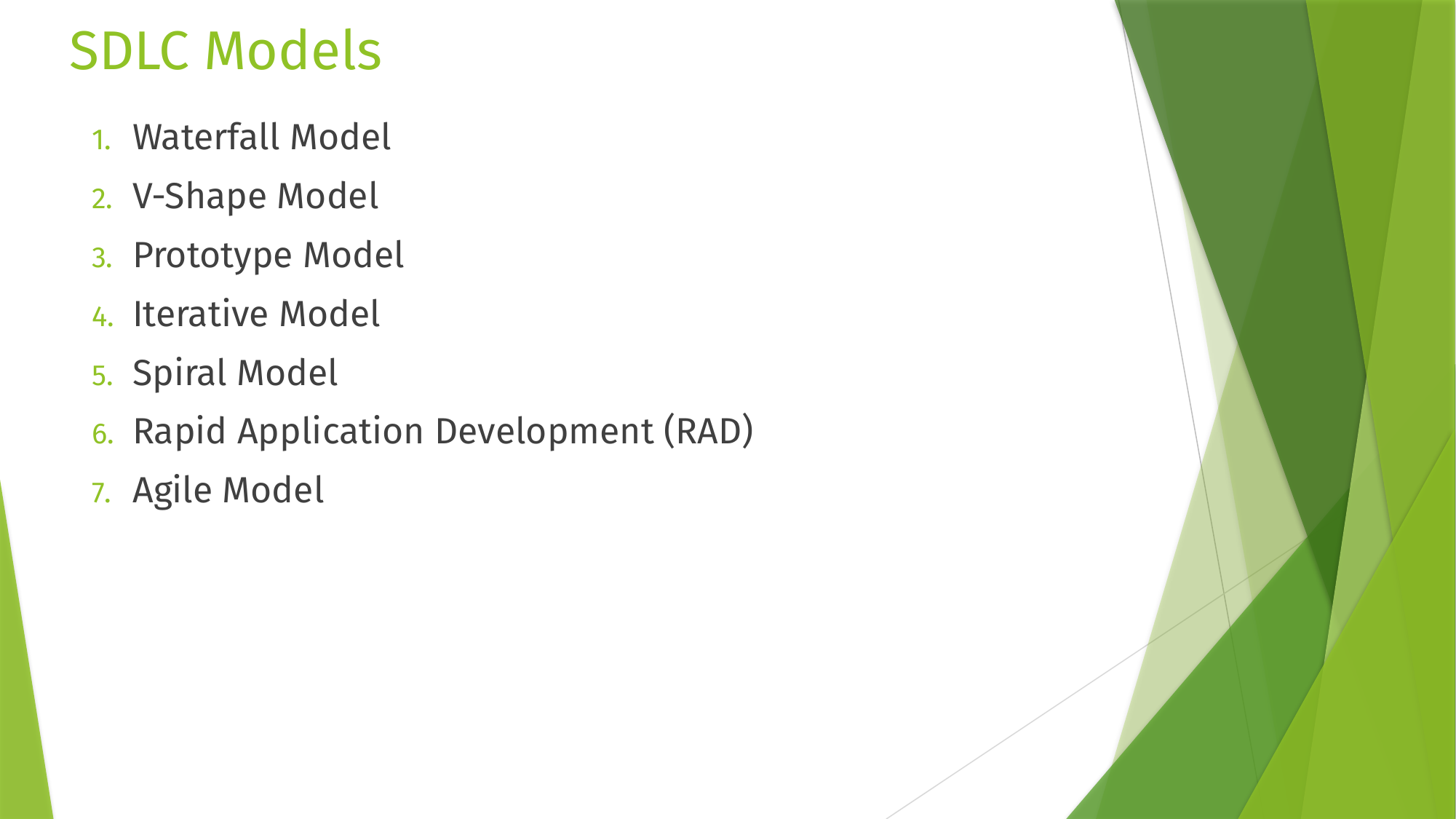

# SDLC Models
Waterfall Model
V-Shape Model
Prototype Model
Iterative Model
Spiral Model
Rapid Application Development (RAD)
Agile Model